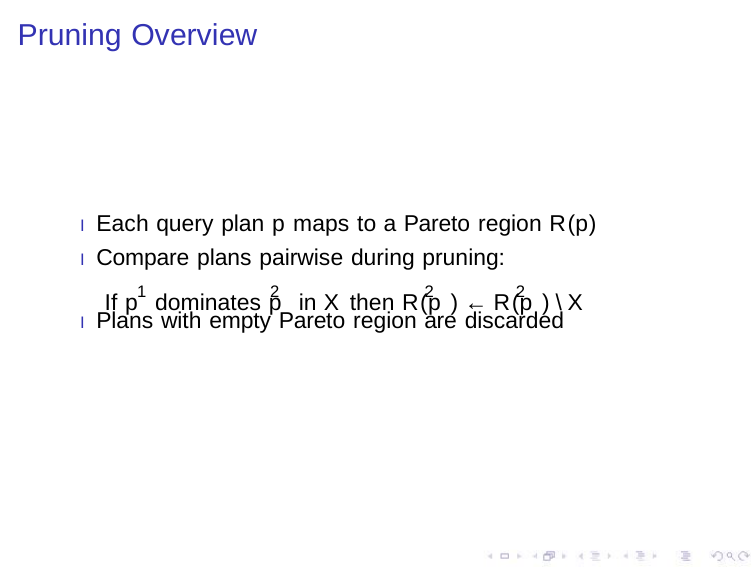

Pruning Overview
I Each query plan p maps to a Pareto region R(p)
I Compare plans pairwise during pruning:
If p dominates p in X then R(p ) ← R(p ) \ X
1
2
2
2
I Plans with empty Pareto region are discarded